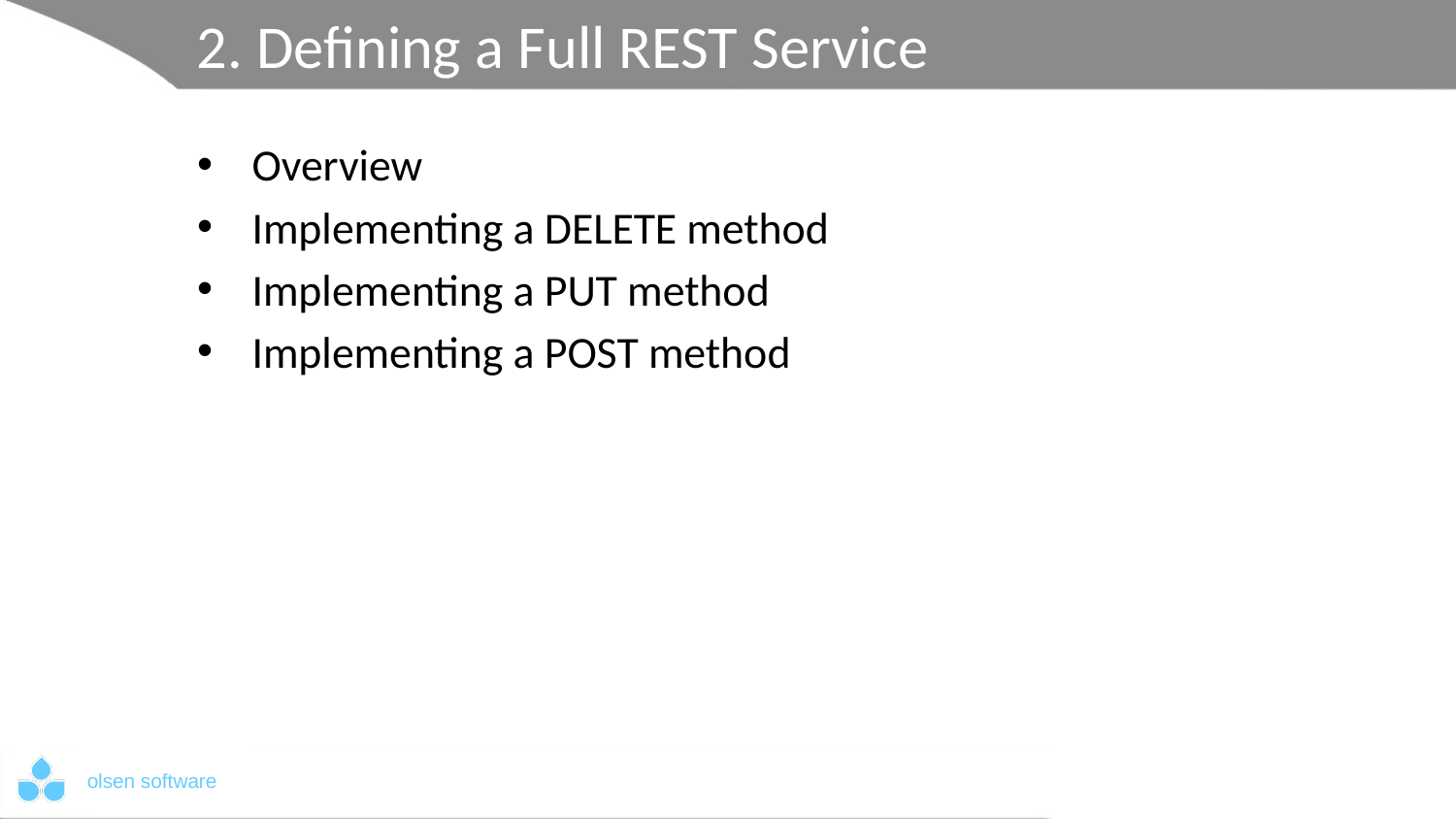

# 2. Defining a Full REST Service
Overview
Implementing a DELETE method
Implementing a PUT method
Implementing a POST method